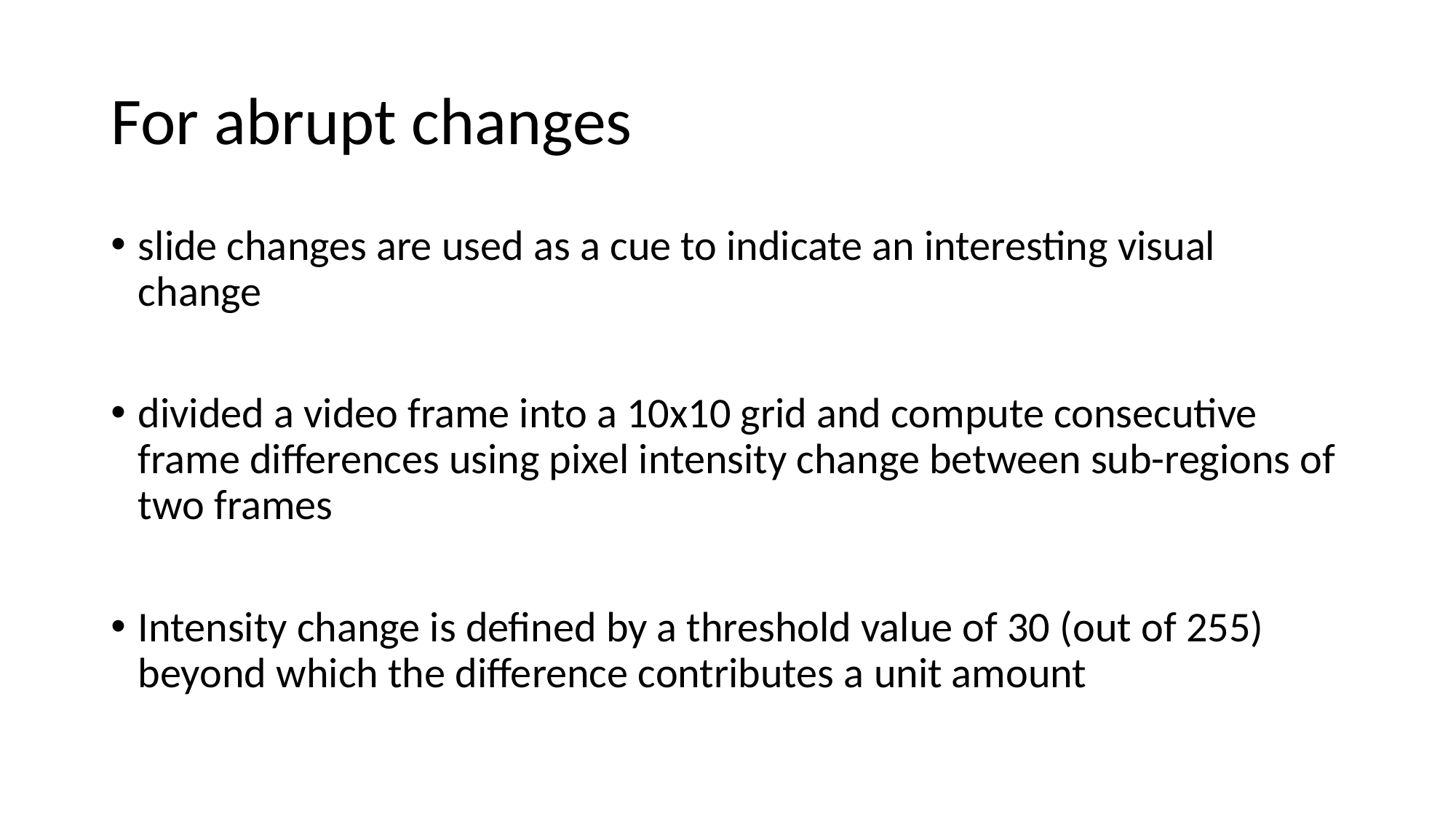

# For abrupt changes
slide changes are used as a cue to indicate an interesting visual change

divided a video frame into a 10x10 grid and compute consecutive frame differences using pixel intensity change between sub-regions of two frames

Intensity change is defined by a threshold value of 30 (out of 255) beyond which the difference contributes a unit amount